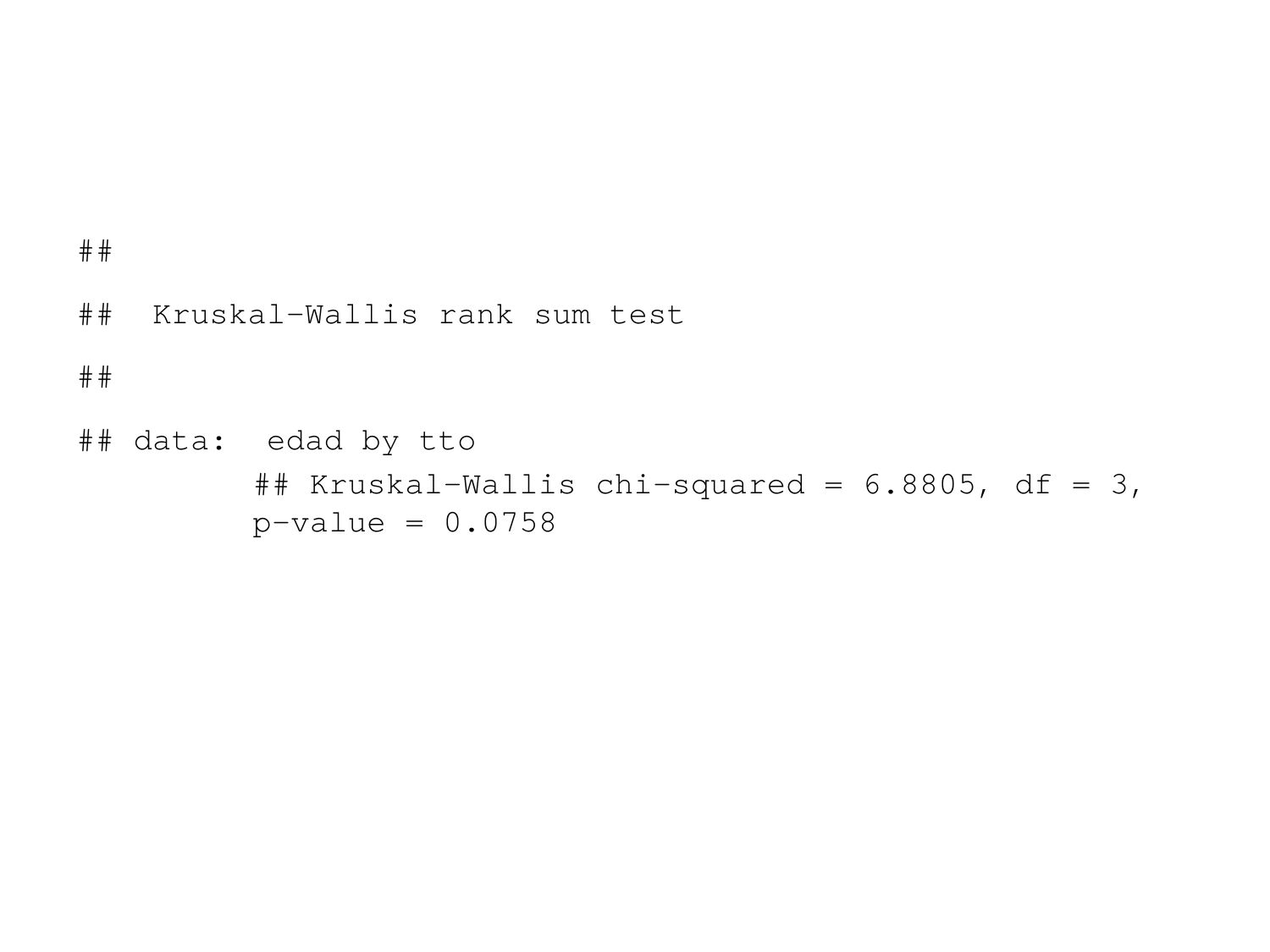

##
##  Kruskal-Wallis rank sum test
##
## data:  edad by tto
## Kruskal-Wallis chi-squared = 6.8805, df = 3, p-value = 0.0758